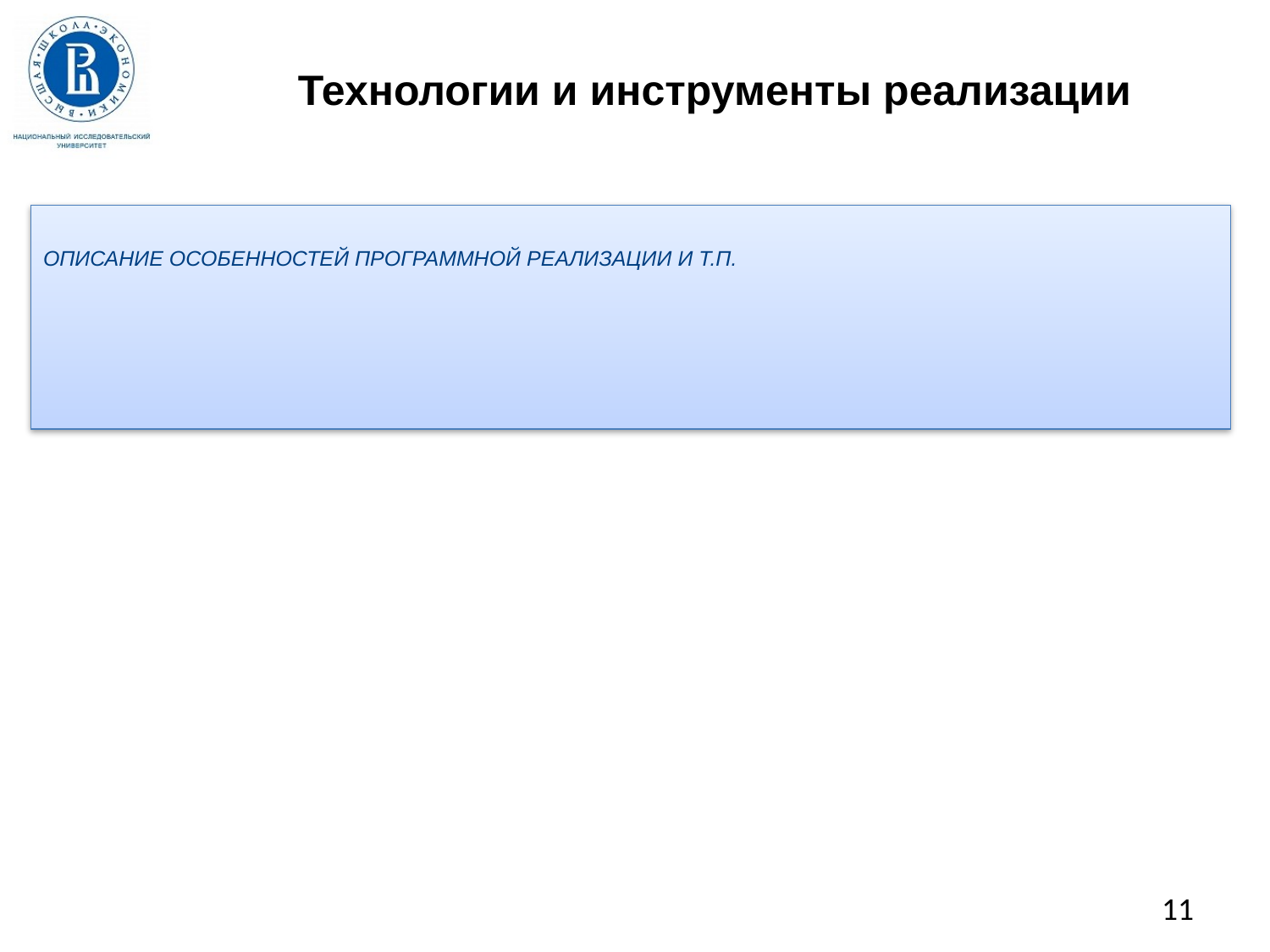

Технологии и инструменты реализации

ОПИСАНИЕ ОСОБЕННОСТЕЙ ПРОГРАММНОЙ РЕАЛИЗАЦИИ И Т.П.

фото
фото
фото
11
Высшая школа экономики, Москва, 2018